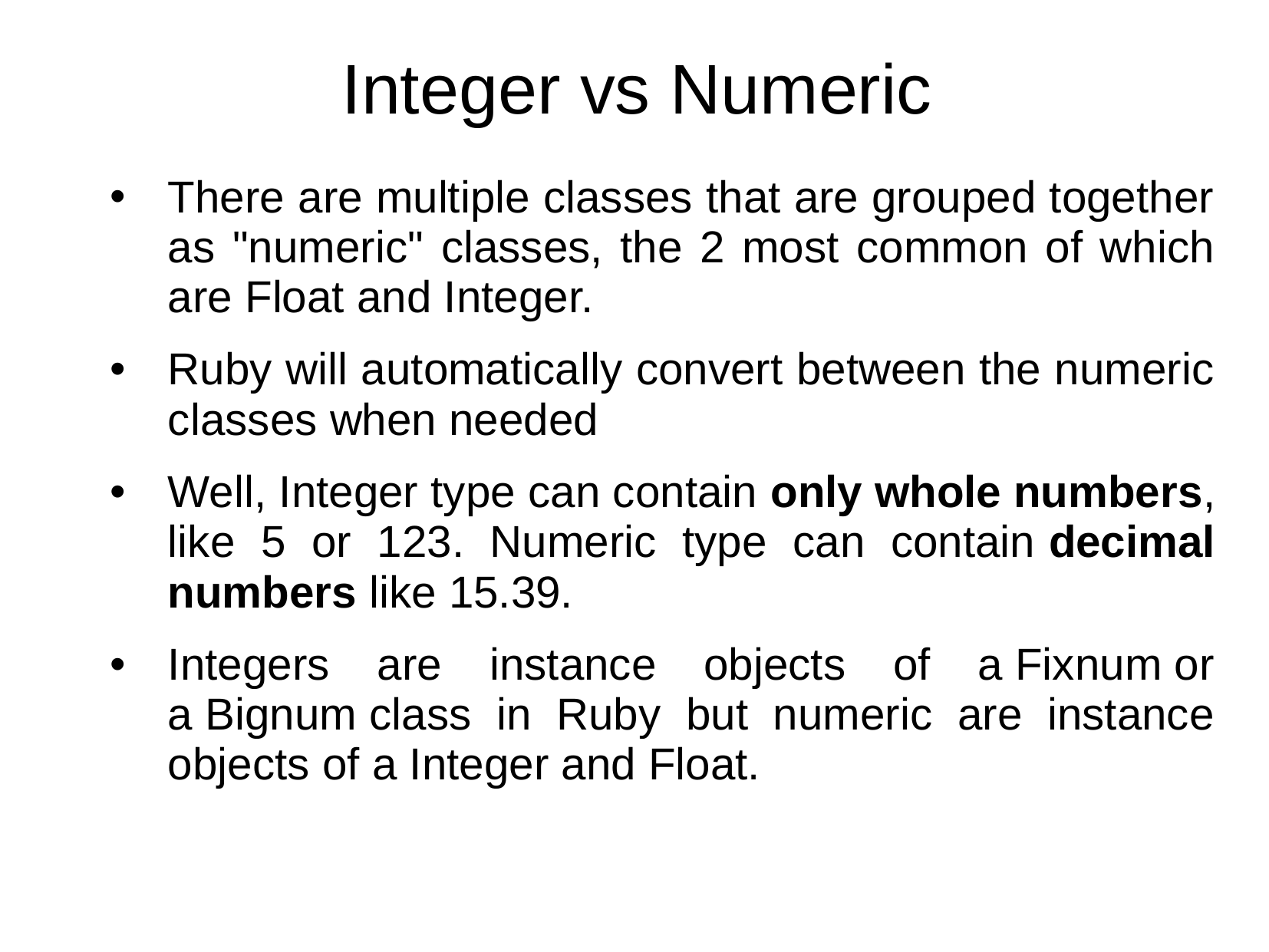

Integer vs Numeric
There are multiple classes that are grouped together as "numeric" classes, the 2 most common of which are Float and Integer.
Ruby will automatically convert between the numeric classes when needed
Well, Integer type can contain only whole numbers, like 5 or 123. Numeric type can contain decimal numbers like 15.39.
Integers are instance objects of a Fixnum or a Bignum class in Ruby but numeric are instance objects of a Integer and Float.